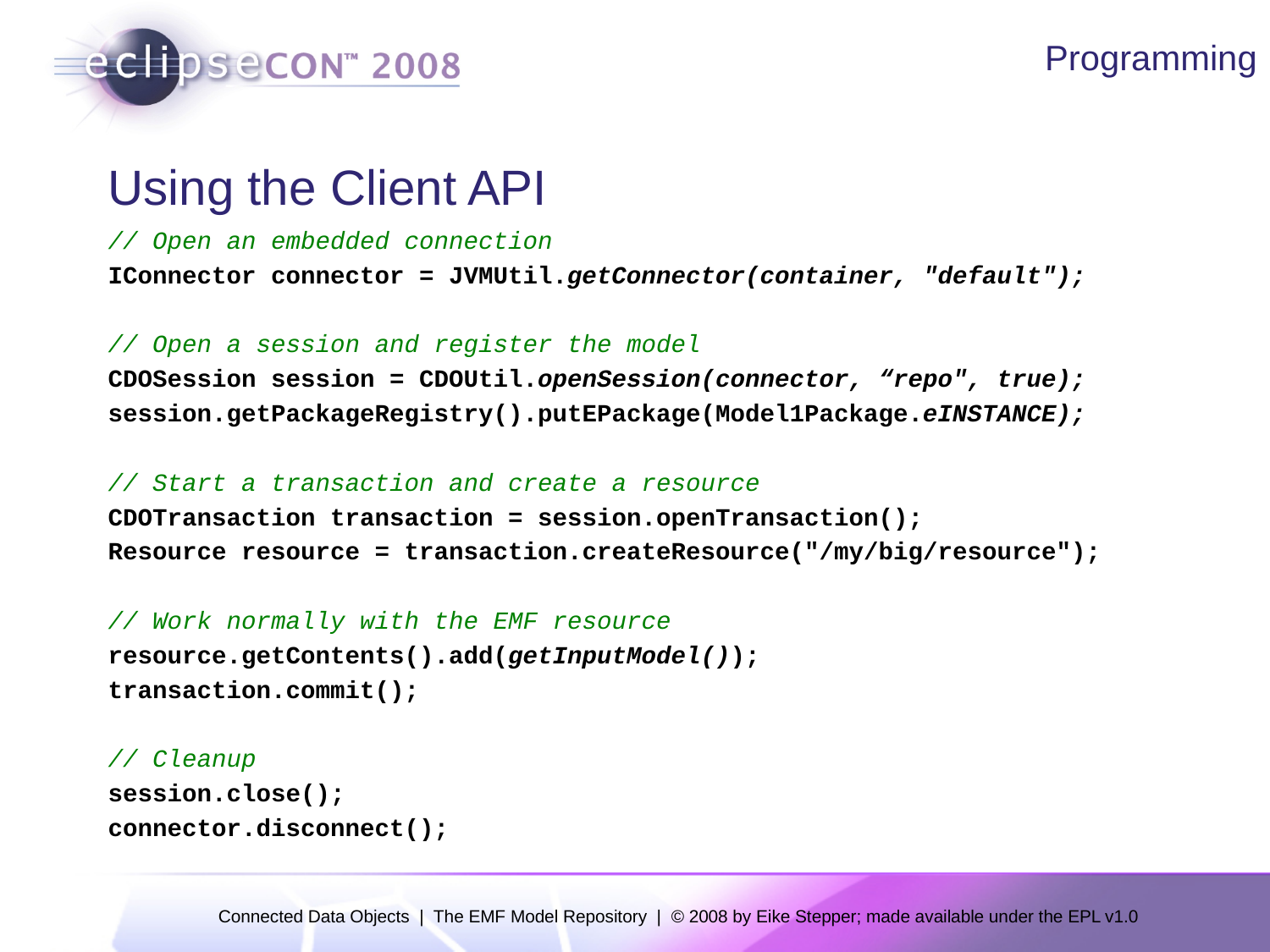

Programming
# Using the Client API
// Open an embedded connection
IConnector connector = JVMUtil.getConnector(container, "default");

// Open a session and register the model
CDOSession session = CDOUtil.openSession(connector, “repo", true);
session.getPackageRegistry().putEPackage(Model1Package.eINSTANCE);

// Start a transaction and create a resource
CDOTransaction transaction = session.openTransaction();
Resource resource = transaction.createResource("/my/big/resource");

// Work normally with the EMF resource
resource.getContents().add(getInputModel());
transaction.commit();

// Cleanup
session.close();
connector.disconnect();